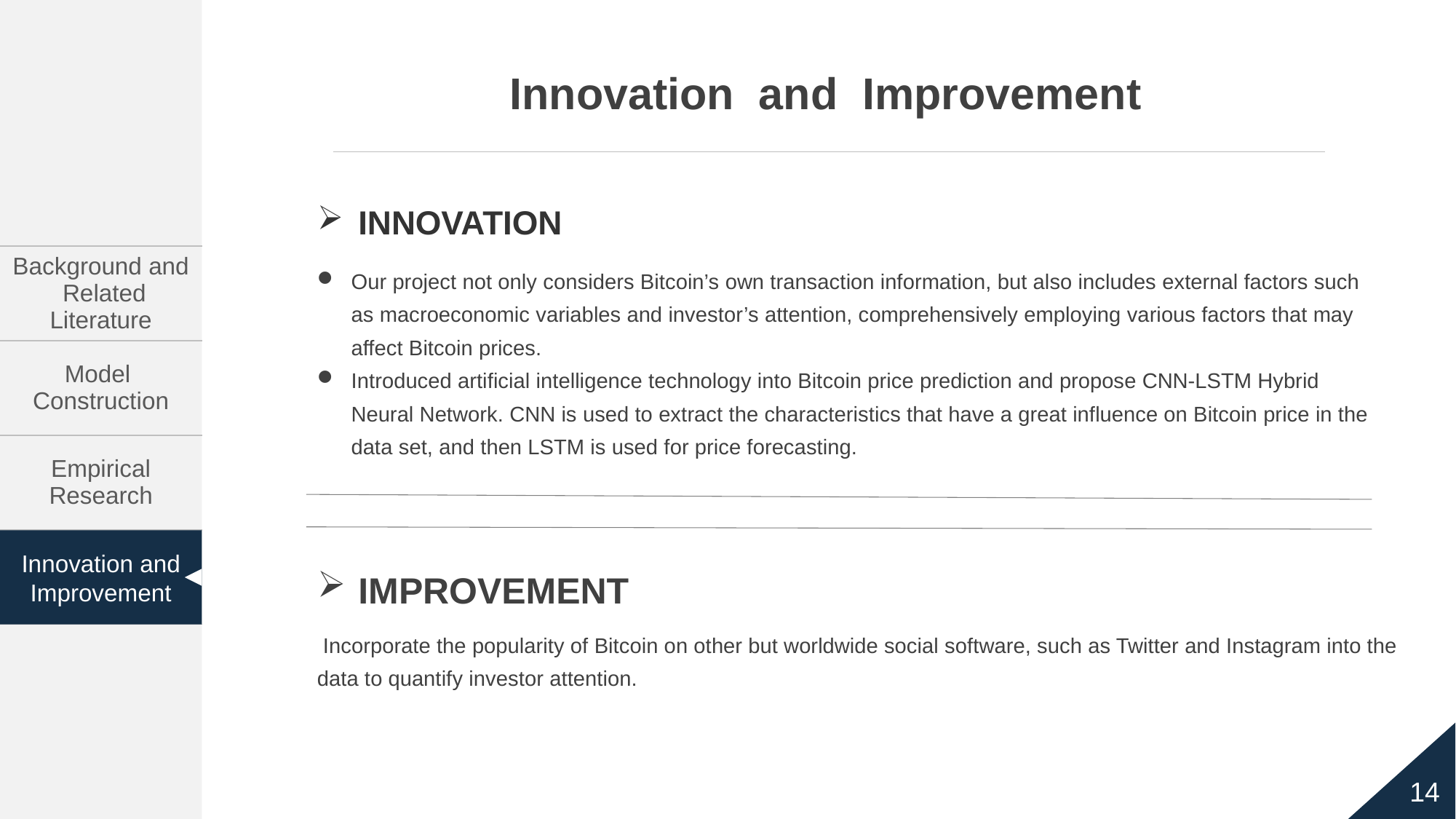

Innovation  and  Improvement
INNOVATION
Our project not only considers Bitcoin’s own transaction information, but also includes external factors such as macroeconomic variables and investor’s attention, comprehensively employing various factors that may affect Bitcoin prices.
Introduced artificial intelligence technology into Bitcoin price prediction and propose CNN-LSTM Hybrid Neural Network. CNN is used to extract the characteristics that have a great influence on Bitcoin price in the data set, and then LSTM is used for price forecasting.
IMPROVEMENT
 Incorporate the popularity of Bitcoin on other but worldwide social software, such as Twitter and Instagram into the data to quantify investor attention.